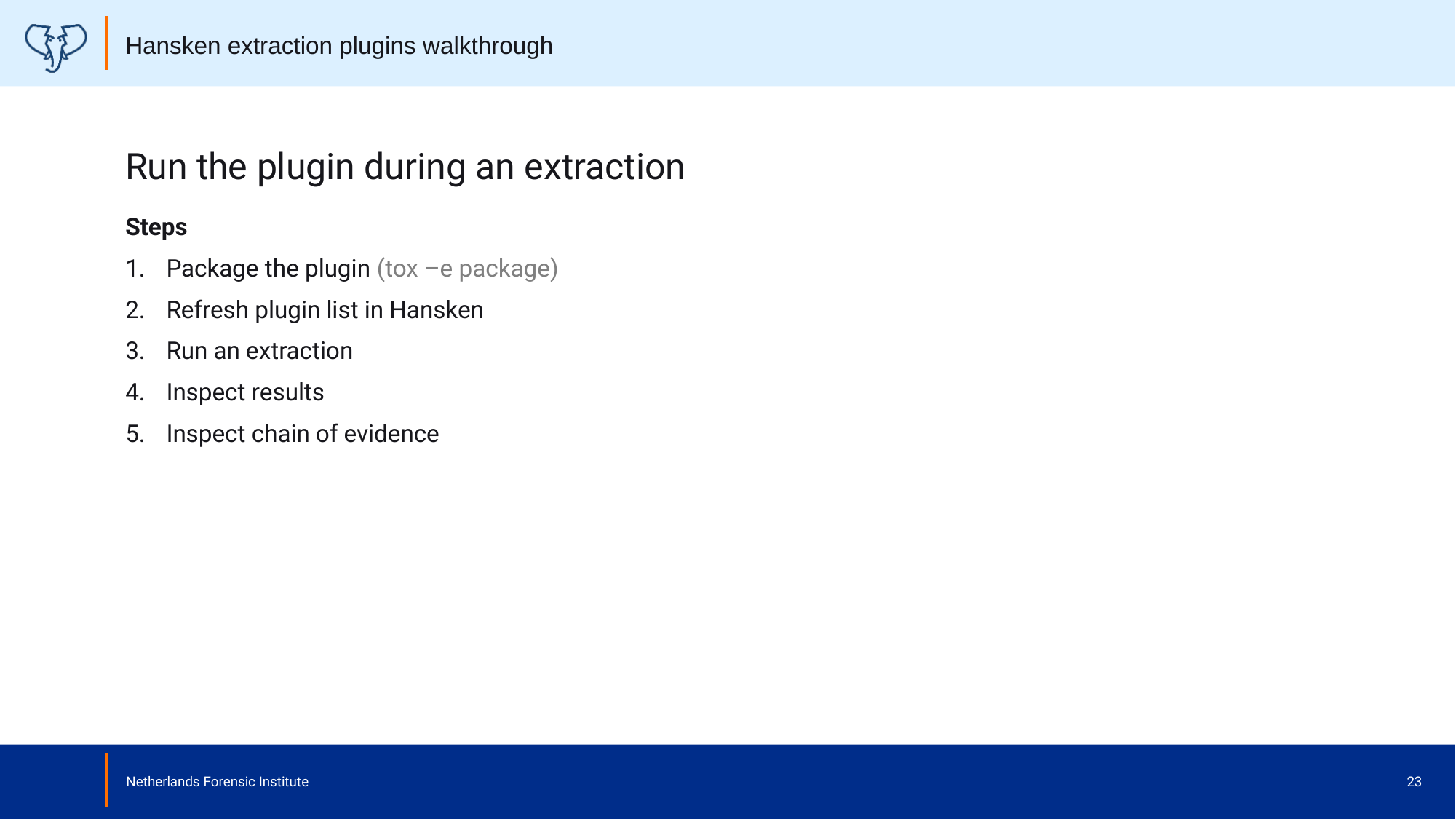

Hansken extraction plugins walkthrough
# Run the plugin during an extraction
Steps
Package the plugin (tox –e package)
Refresh plugin list in Hansken
Run an extraction
Inspect results
Inspect chain of evidence

Netherlands Forensic Institute
23